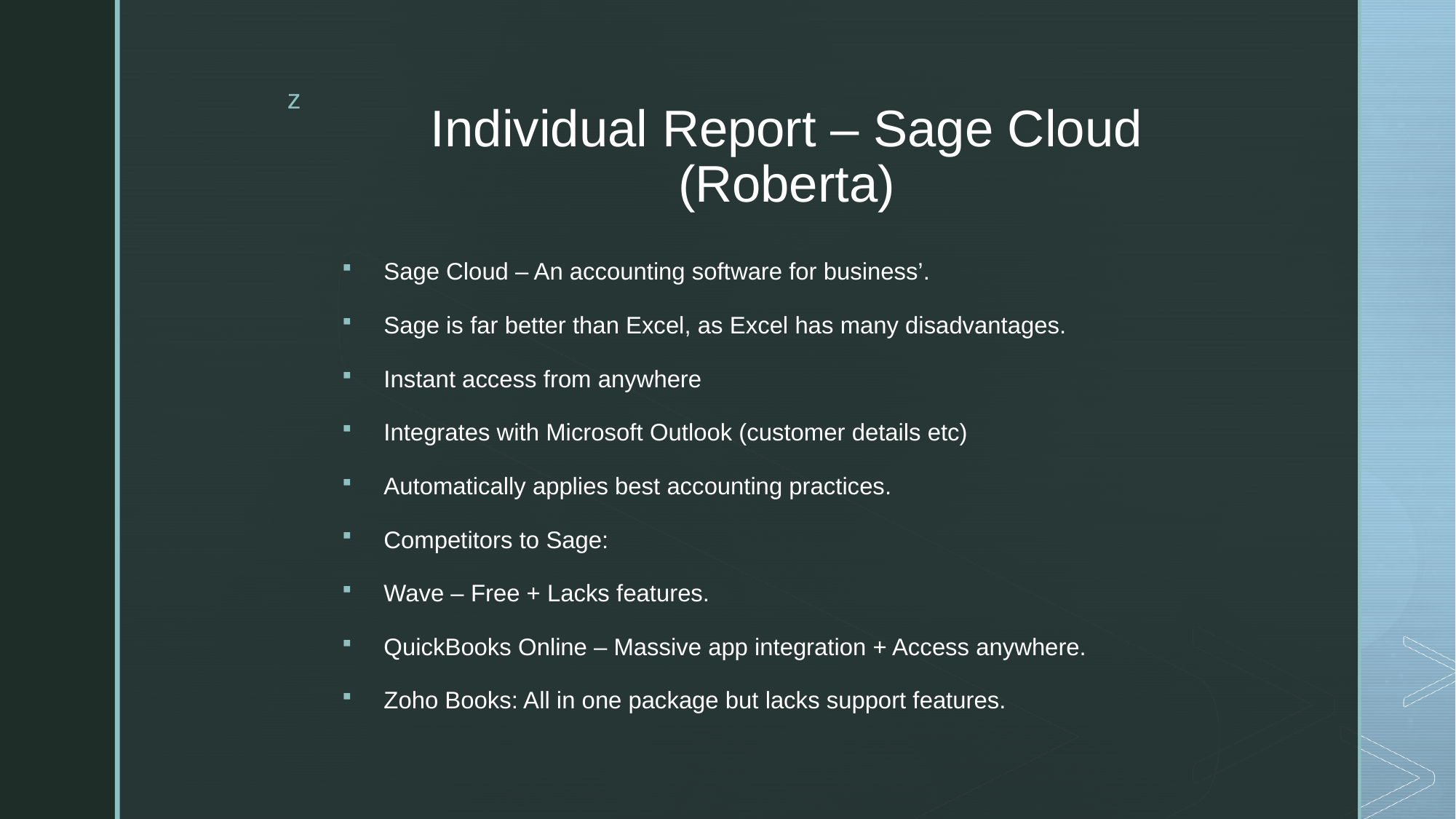

# Individual Report – Sage Cloud (Roberta)
Sage Cloud – An accounting software for business’.
Sage is far better than Excel, as Excel has many disadvantages.
Instant access from anywhere
Integrates with Microsoft Outlook (customer details etc)
Automatically applies best accounting practices.
Competitors to Sage:
Wave – Free + Lacks features.
QuickBooks Online – Massive app integration + Access anywhere.
Zoho Books: All in one package but lacks support features.